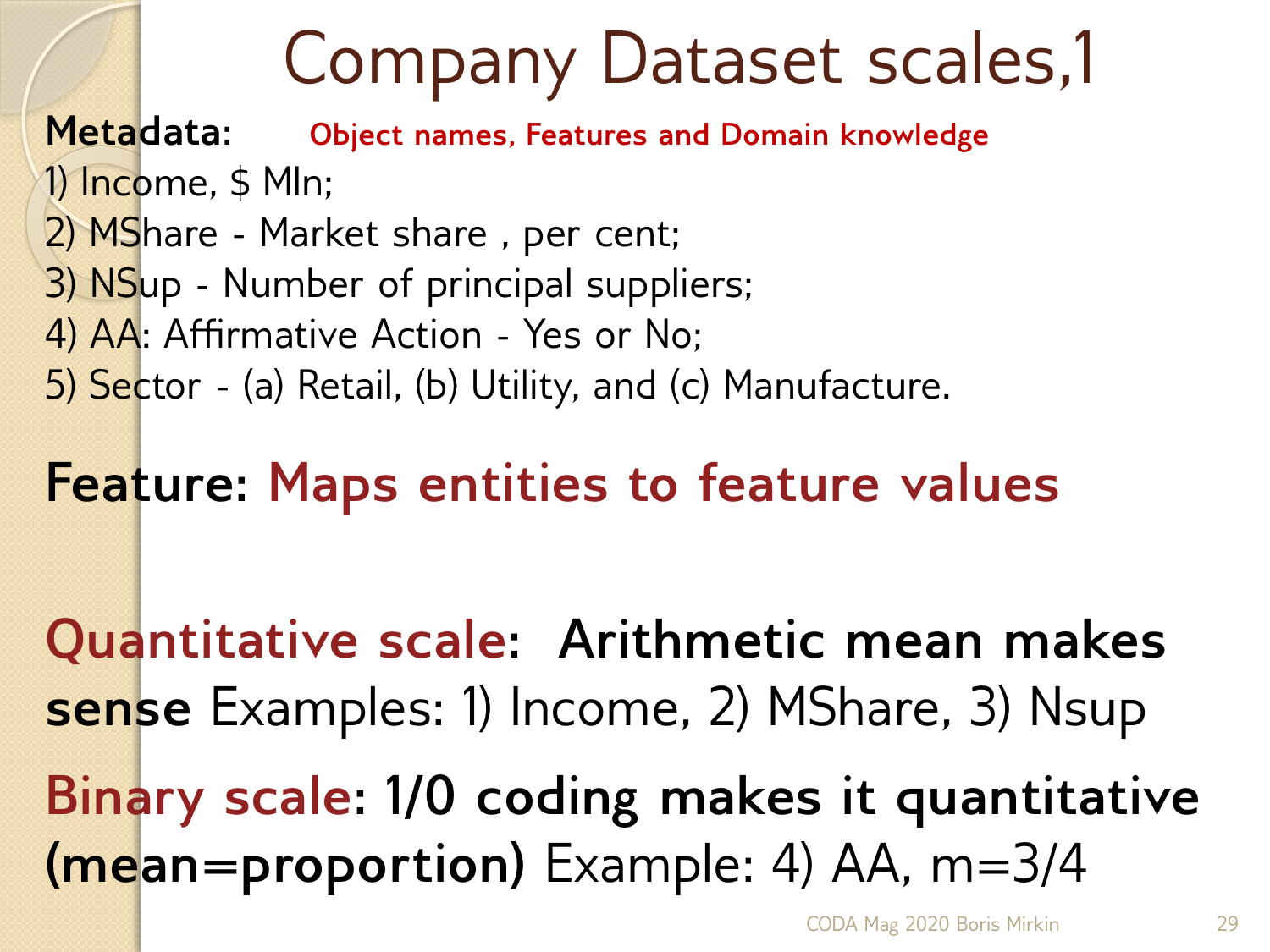

# Company Dataset scales,1
Metadata: 	 Object names, Features and Domain knowledge
1) Income, $ Mln;
2) MShare - Market share , per cent;
3) NSup - Number of principal suppliers;
4) AA: Affirmative Action - Yes or No;
5) Sector - (a) Retail, (b) Utility, and (c) Manufacture.

Feature: Maps entities to feature values

Quantitative scale:  Arithmetic mean makes sense Examples: 1) Income, 2) MShare, 3) Nsup
Binary scale: 1/0 coding makes it quantitative (mean=proportion) Example: 4) AA, m=3/4

CODA Mag 2020 Boris Mirkin
29